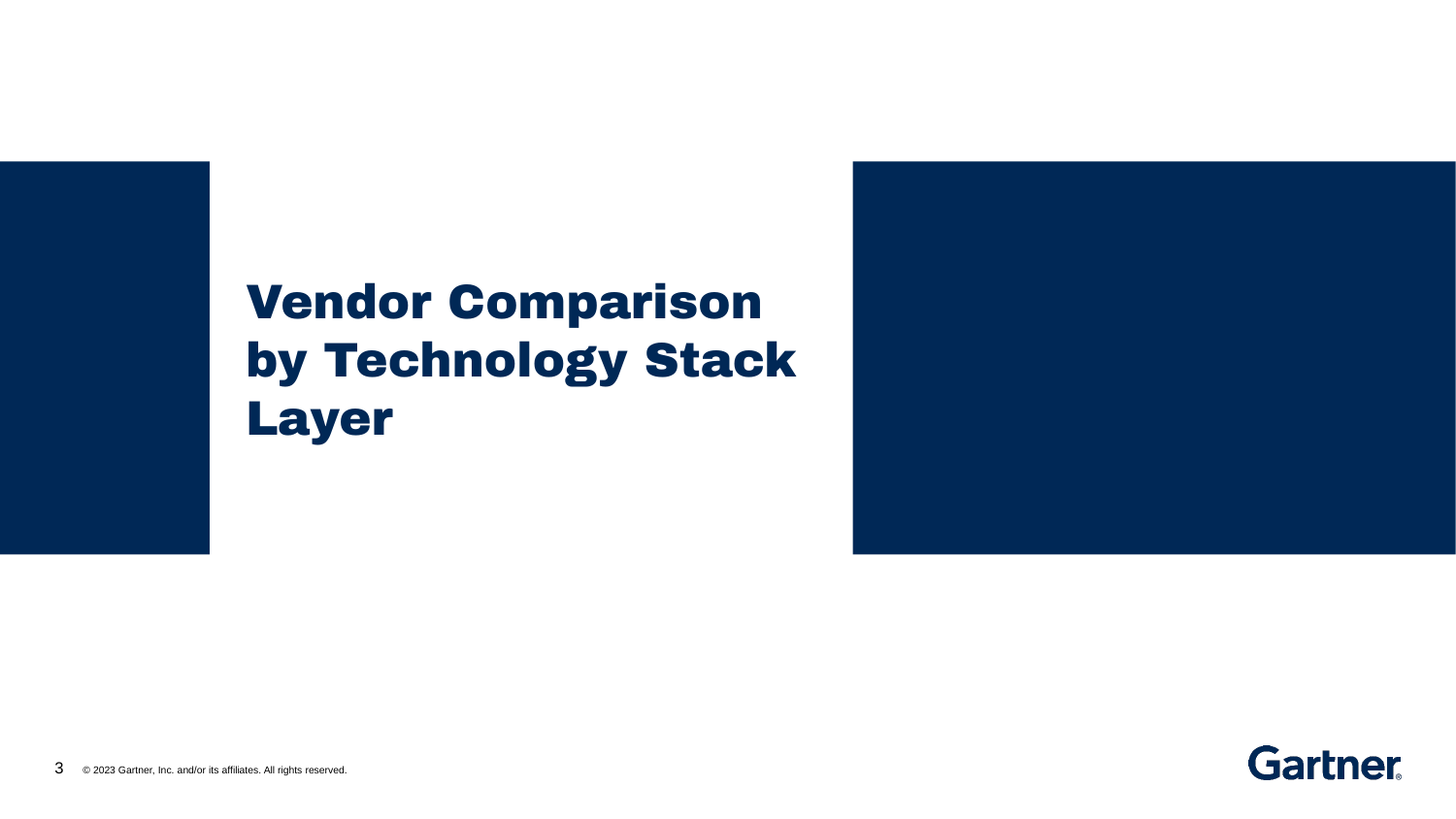

# Vendor Comparison by Technology Stack Layer